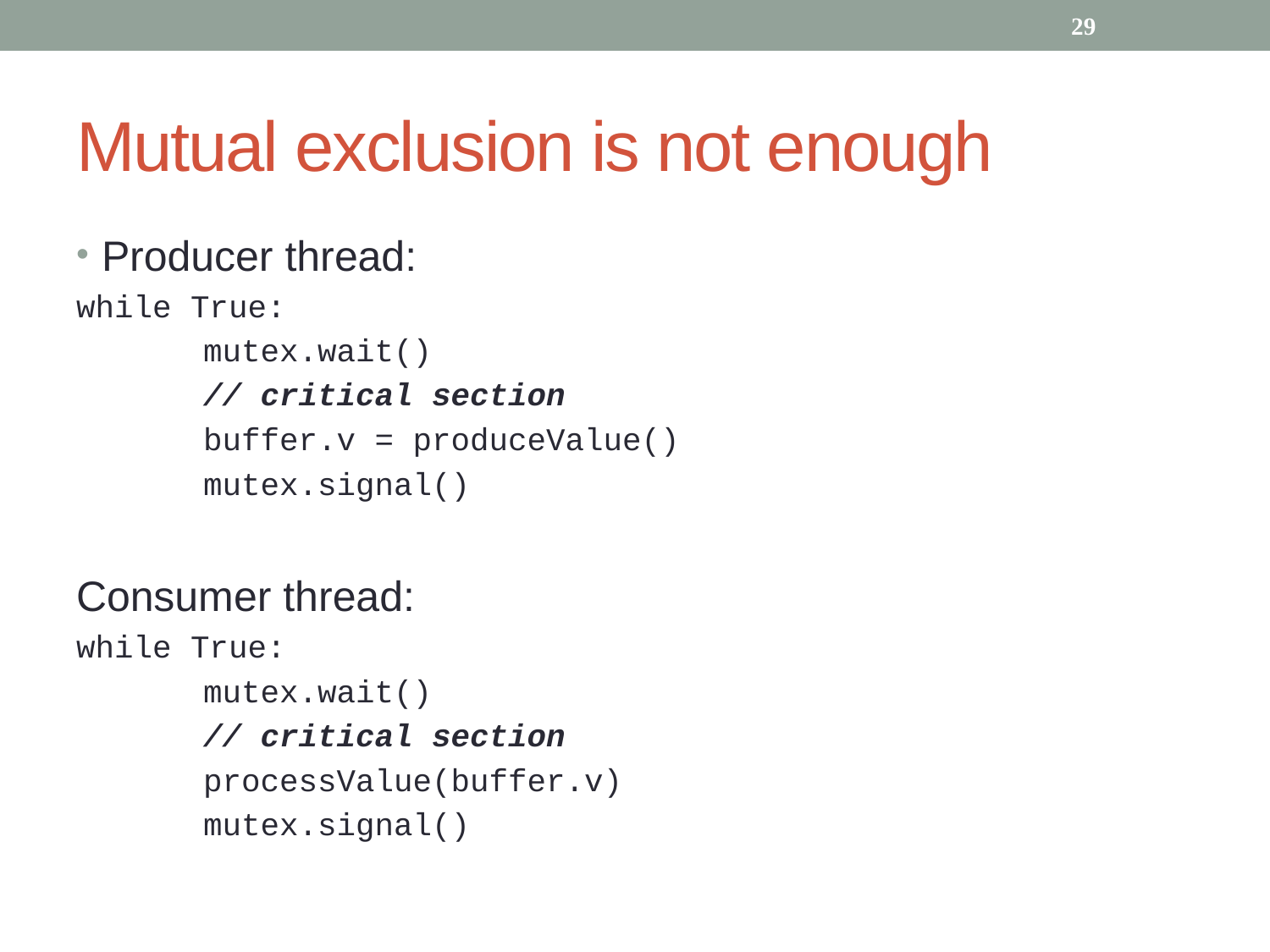

29
# Mutual exclusion is not enough
Producer thread:
while True:
	mutex.wait()
	// critical section
	buffer.v = produceValue()
	mutex.signal()

Consumer thread:
while True:
	mutex.wait()
	// critical section
	processValue(buffer.v)
	mutex.signal()